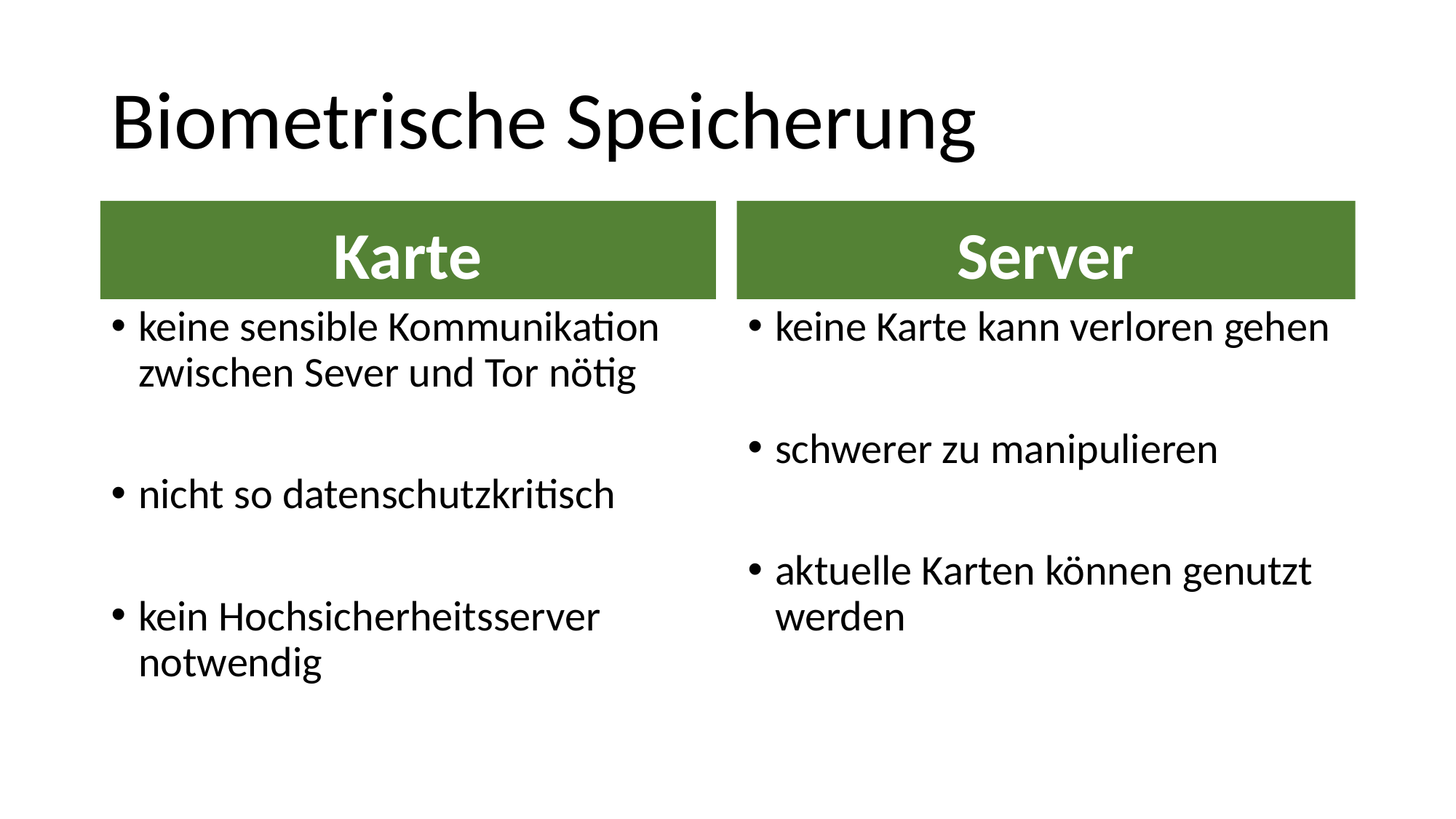

# Biometrische Speicherung
Karte
Server
keine sensible Kommunikation zwischen Sever und Tor nötig

nicht so datenschutzkritisch

kein Hochsicherheitsserver notwendig
keine Karte kann verloren gehen

schwerer zu manipulieren

aktuelle Karten können genutzt werden